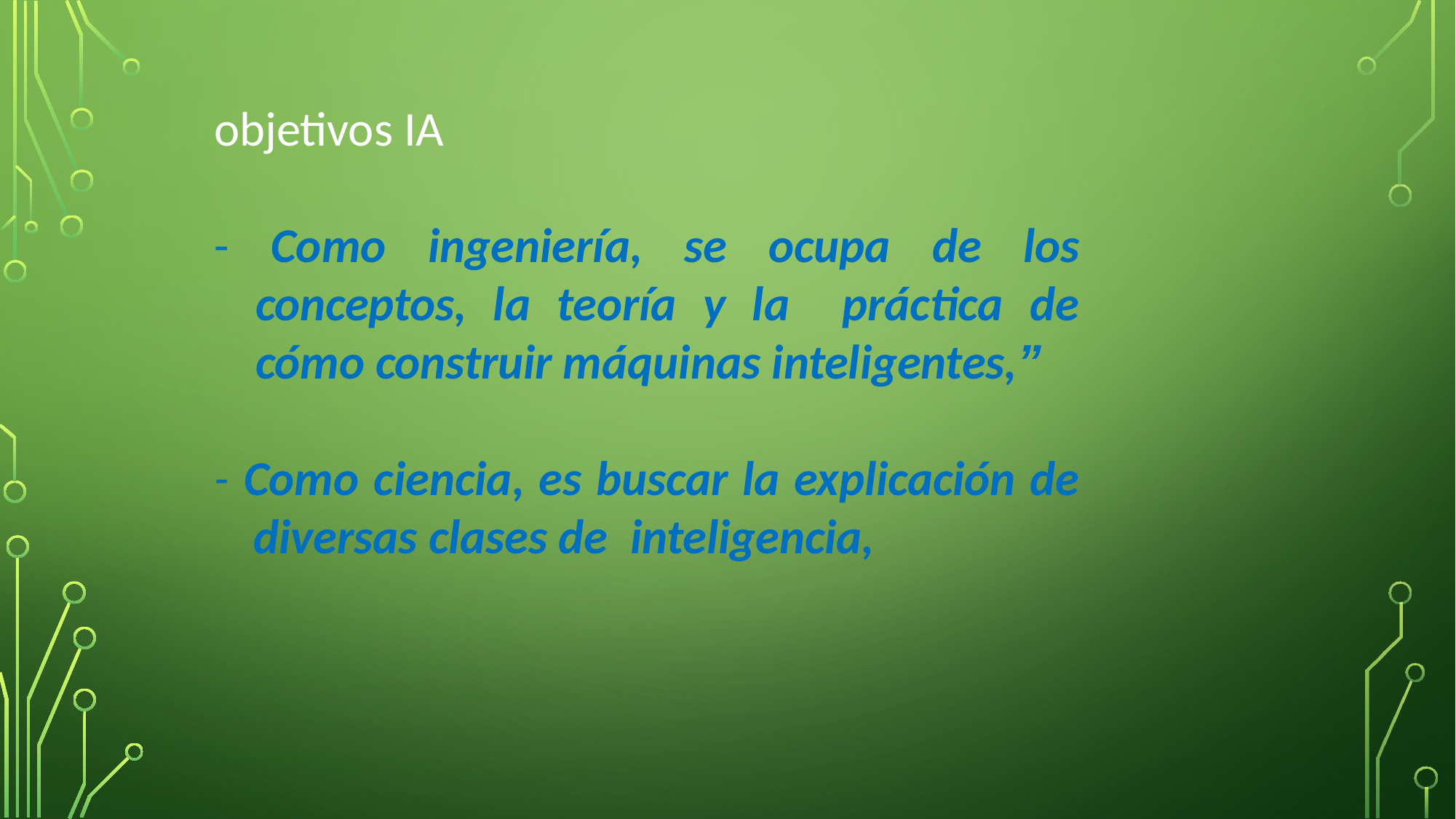

objetivos IA

- Como ingeniería, se ocupa de los conceptos, la teoría y la  práctica de cómo construir máquinas inteligentes,”

- Como ciencia, es buscar la explicación de diversas clases de  inteligencia,